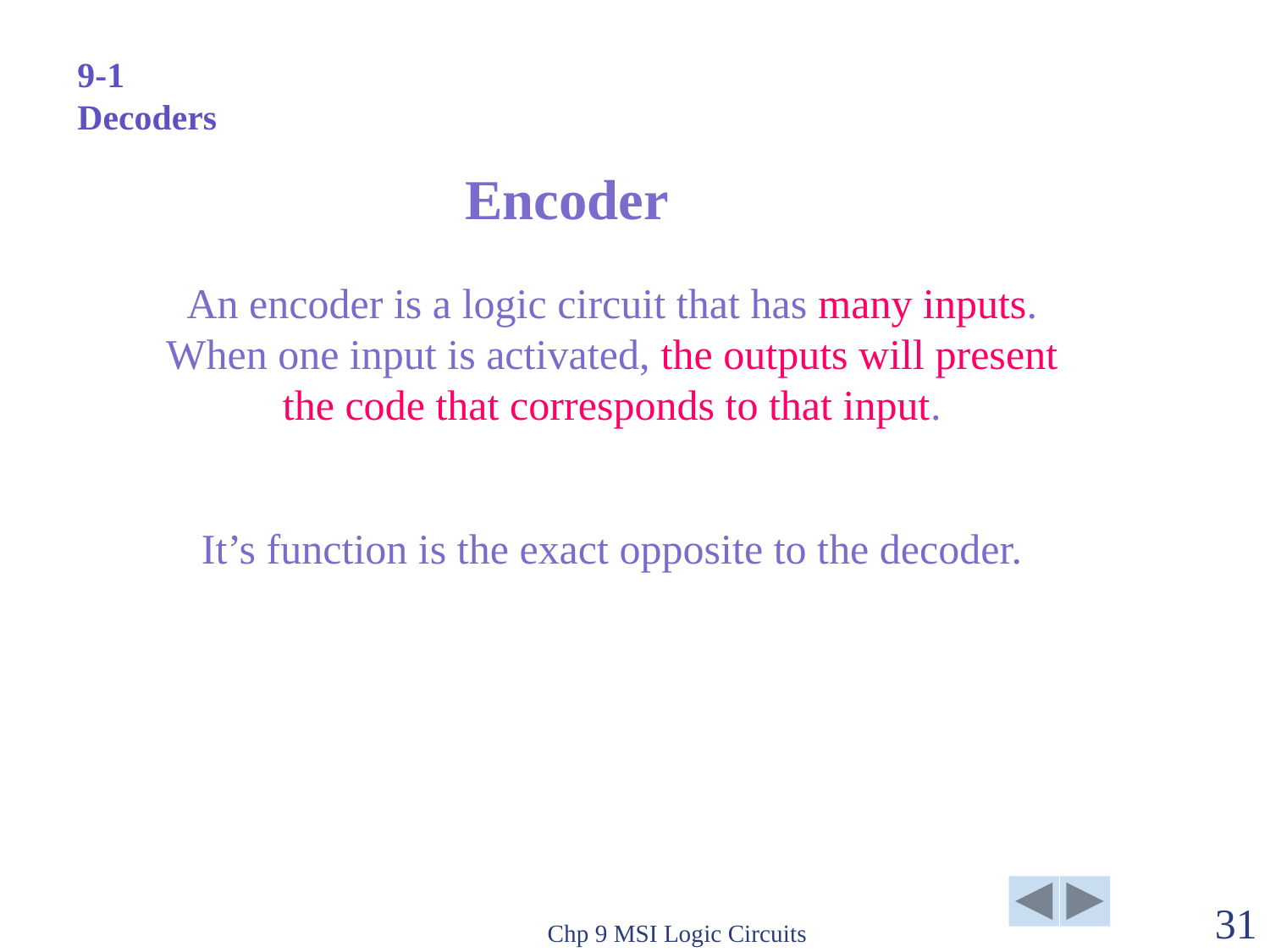

9-1 Decoders
Encoder

An encoder is a logic circuit that has many inputs. When one input is activated, the outputs will present the code that corresponds to that input.

It’s function is the exact opposite to the decoder.
Chp 9 MSI Logic Circuits
31